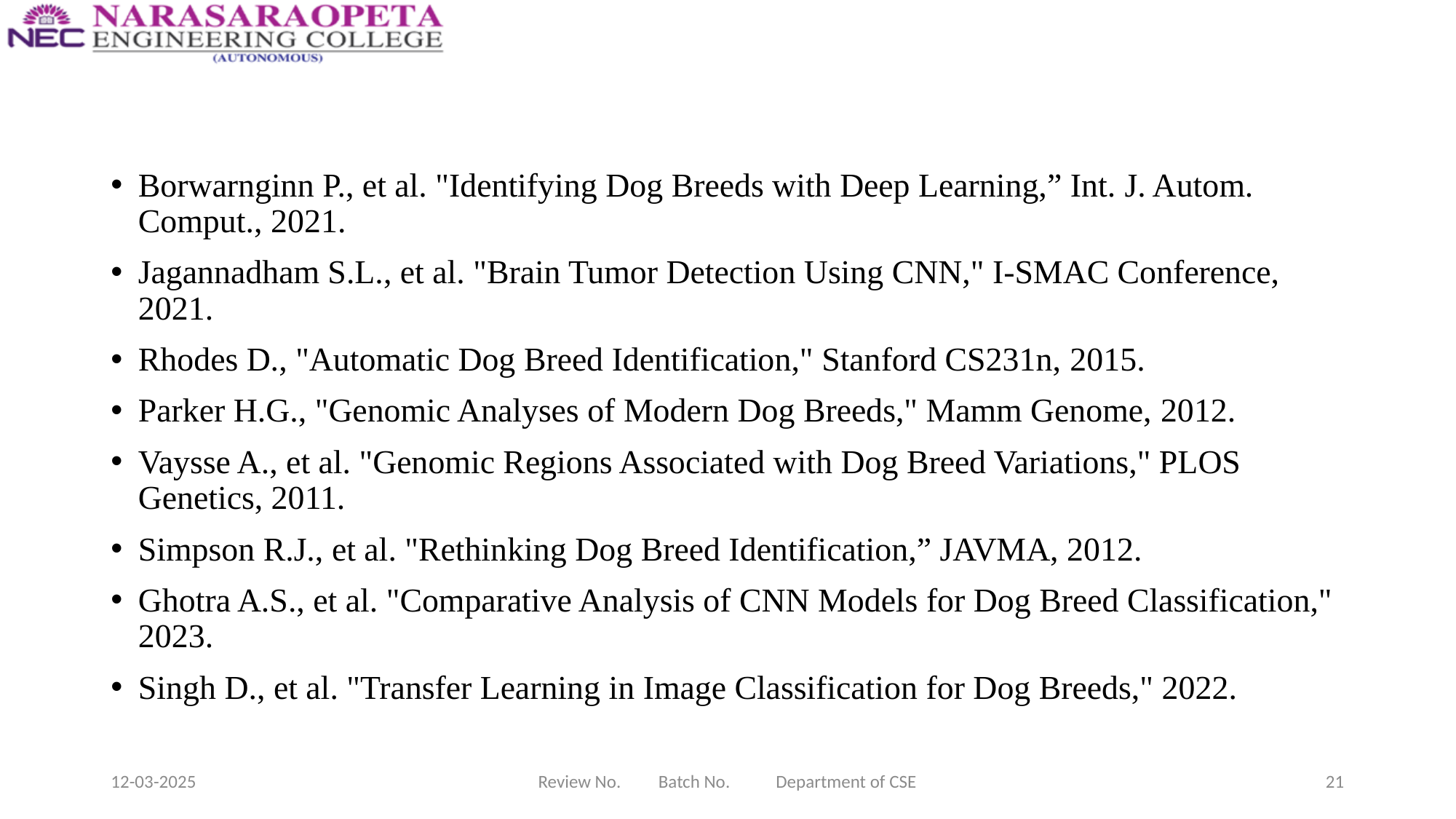

Borwarnginn P., et al. "Identifying Dog Breeds with Deep Learning,” Int. J. Autom. Comput., 2021.
Jagannadham S.L., et al. "Brain Tumor Detection Using CNN," I-SMAC Conference, 2021.
Rhodes D., "Automatic Dog Breed Identification," Stanford CS231n, 2015.
Parker H.G., "Genomic Analyses of Modern Dog Breeds," Mamm Genome, 2012.
Vaysse A., et al. "Genomic Regions Associated with Dog Breed Variations," PLOS Genetics, 2011.
Simpson R.J., et al. "Rethinking Dog Breed Identification,” JAVMA, 2012.
Ghotra A.S., et al. "Comparative Analysis of CNN Models for Dog Breed Classification," 2023.
Singh D., et al. "Transfer Learning in Image Classification for Dog Breeds," 2022.

12-03-2025
Review No.         Batch No.           Department of CSE
21